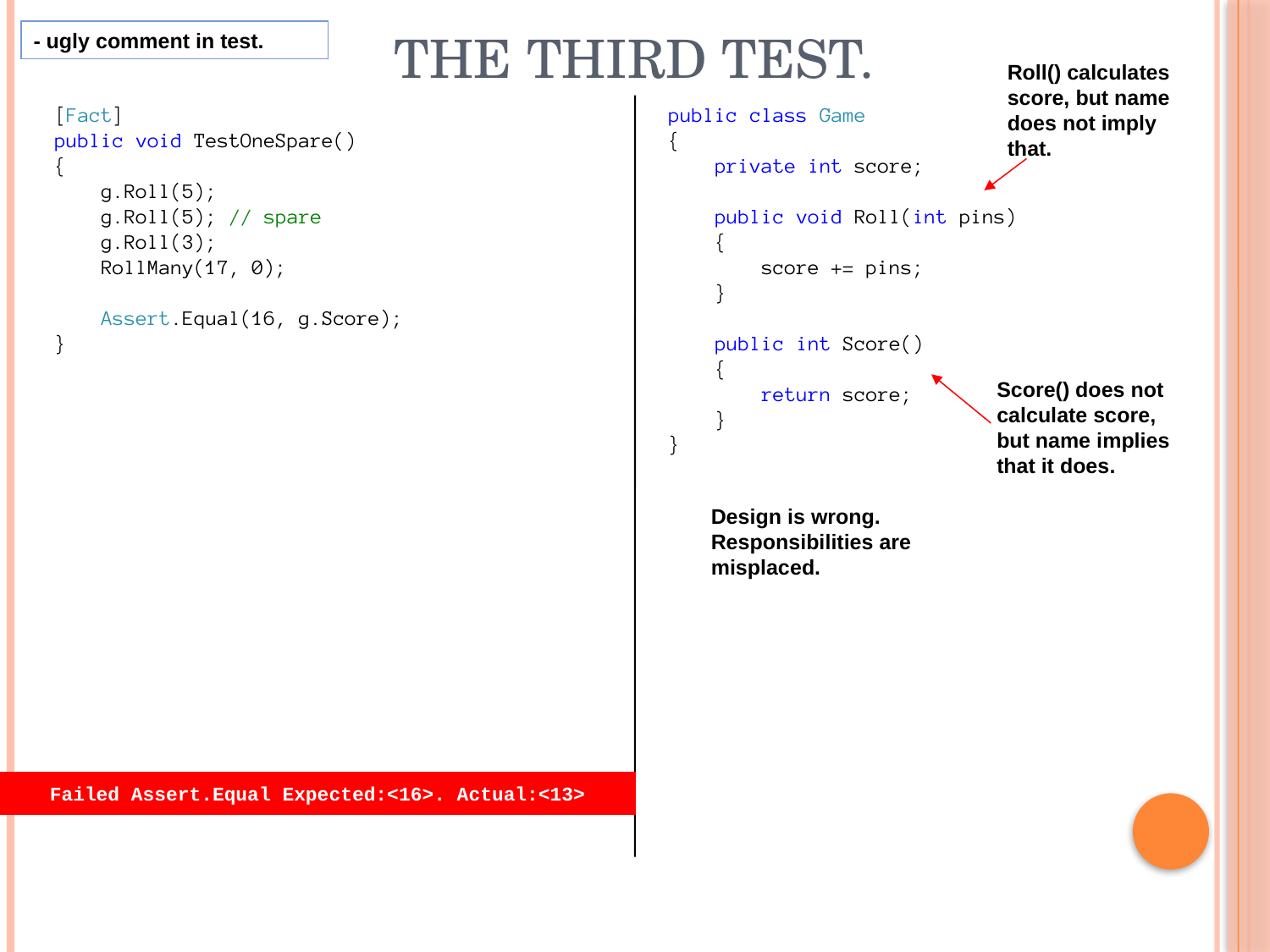

# The Third test.
- ugly comment in test.
Roll() calculates score, but name does not imply that.
[Fact]
public void TestOneSpare()
{
    g.Roll(5);
    g.Roll(5); // spare
    g.Roll(3);
    RollMany(17, 0);

    Assert.Equal(16, g.Score);
}
public class Game
{
    private int score;

    public void Roll(int pins)
    {
        score += pins;
    }

    public int Score()
    {
        return score;
    }
}

Score() does not calculate score, but name implies that it does.

Design is wrong.  Responsibilities are misplaced.
Failed Assert.Equal Expected:<16>. Actual:<13>